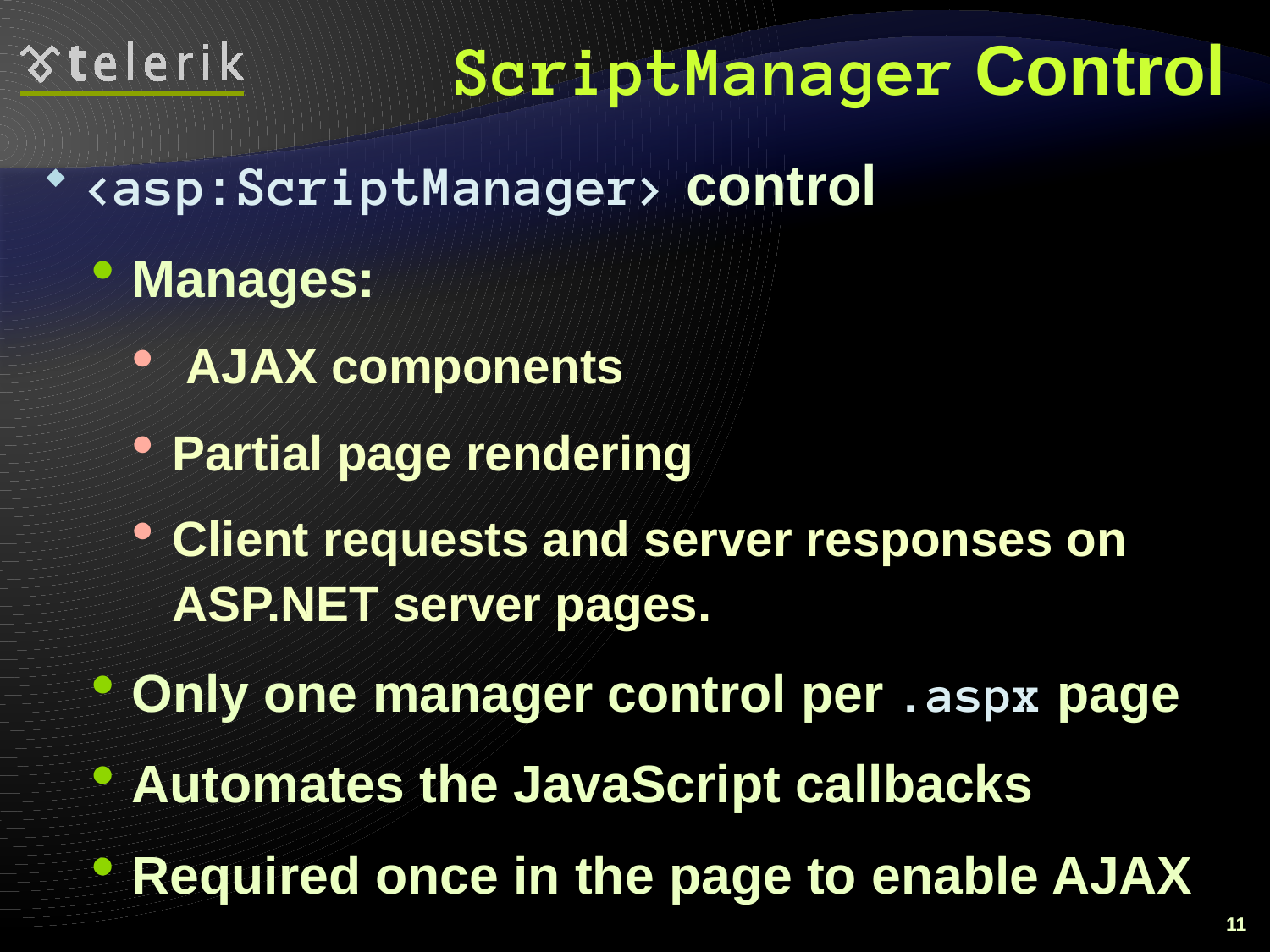

# ScriptManager Control
<asp:ScriptManager> control
Manages:
 AJAX components
Partial page rendering
Client requests and server responses on ASP.NET server pages.
Only one manager control per .aspx page
Automates the JavaScript callbacks
Required once in the page to enable AJAX
11